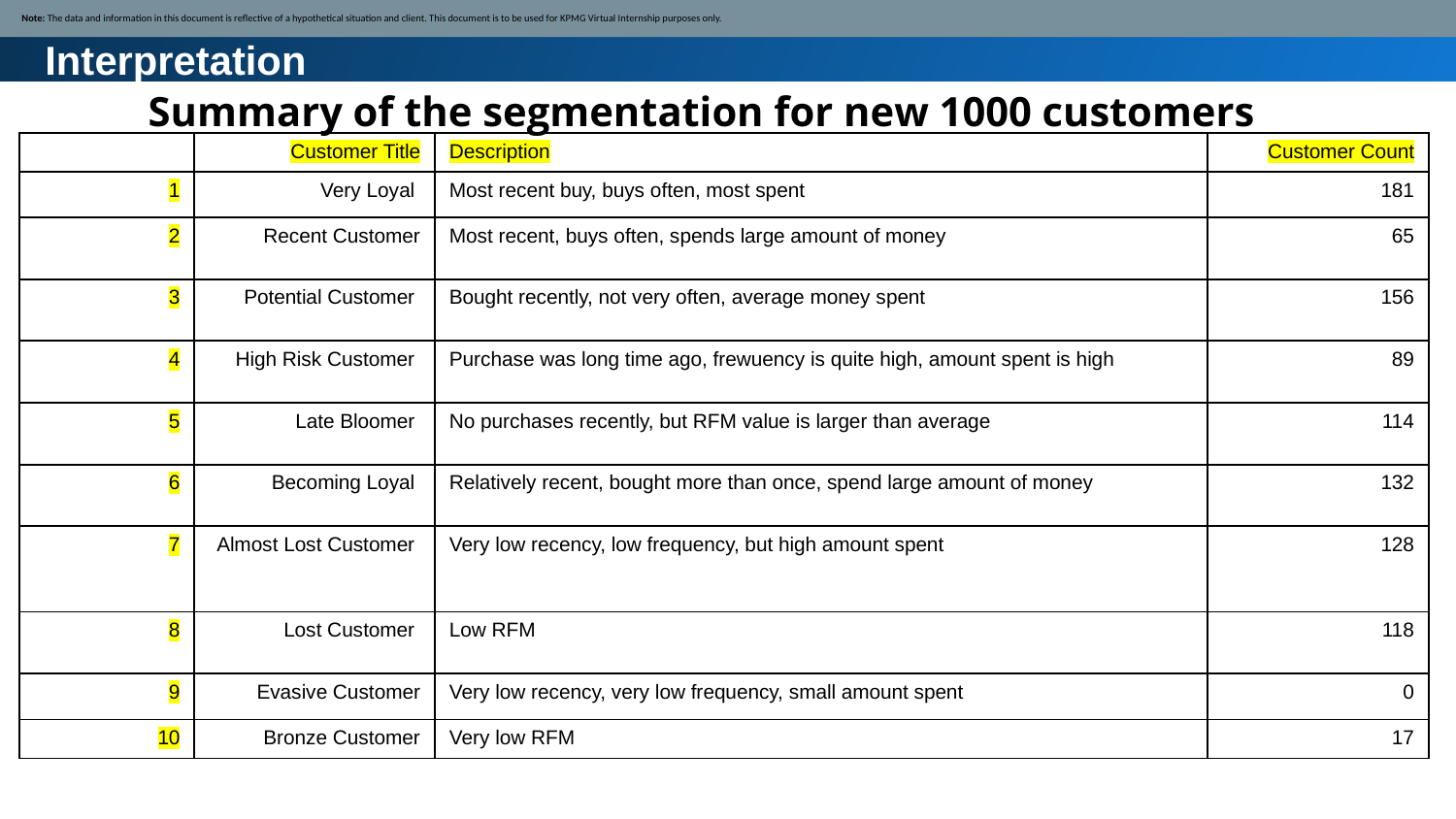

Note: The data and information in this document is reflective of a hypothetical situation and client. This document is to be used for KPMG Virtual Internship purposes only.
Interpretation
Summary of the segmentation for new 1000 customers
|  | Customer Title | Description | Customer Count |
| --- | --- | --- | --- |
| 1 | Very Loyal | Most recent buy, buys often, most spent | 181 |
| 2 | Recent Customer | Most recent, buys often, spends large amount of money | 65 |
| 3 | Potential Customer | Bought recently, not very often, average money spent | 156 |
| 4 | High Risk Customer | Purchase was long time ago, frewuency is quite high, amount spent is high | 89 |
| 5 | Late Bloomer | No purchases recently, but RFM value is larger than average | 114 |
| 6 | Becoming Loyal | Relatively recent, bought more than once, spend large amount of money | 132 |
| 7 | Almost Lost Customer | Very low recency, low frequency, but high amount spent | 128 |
| 8 | Lost Customer | Low RFM | 118 |
| 9 | Evasive Customer | Very low recency, very low frequency, small amount spent | 0 |
| 10 | Bronze Customer | Very low RFM | 17 |